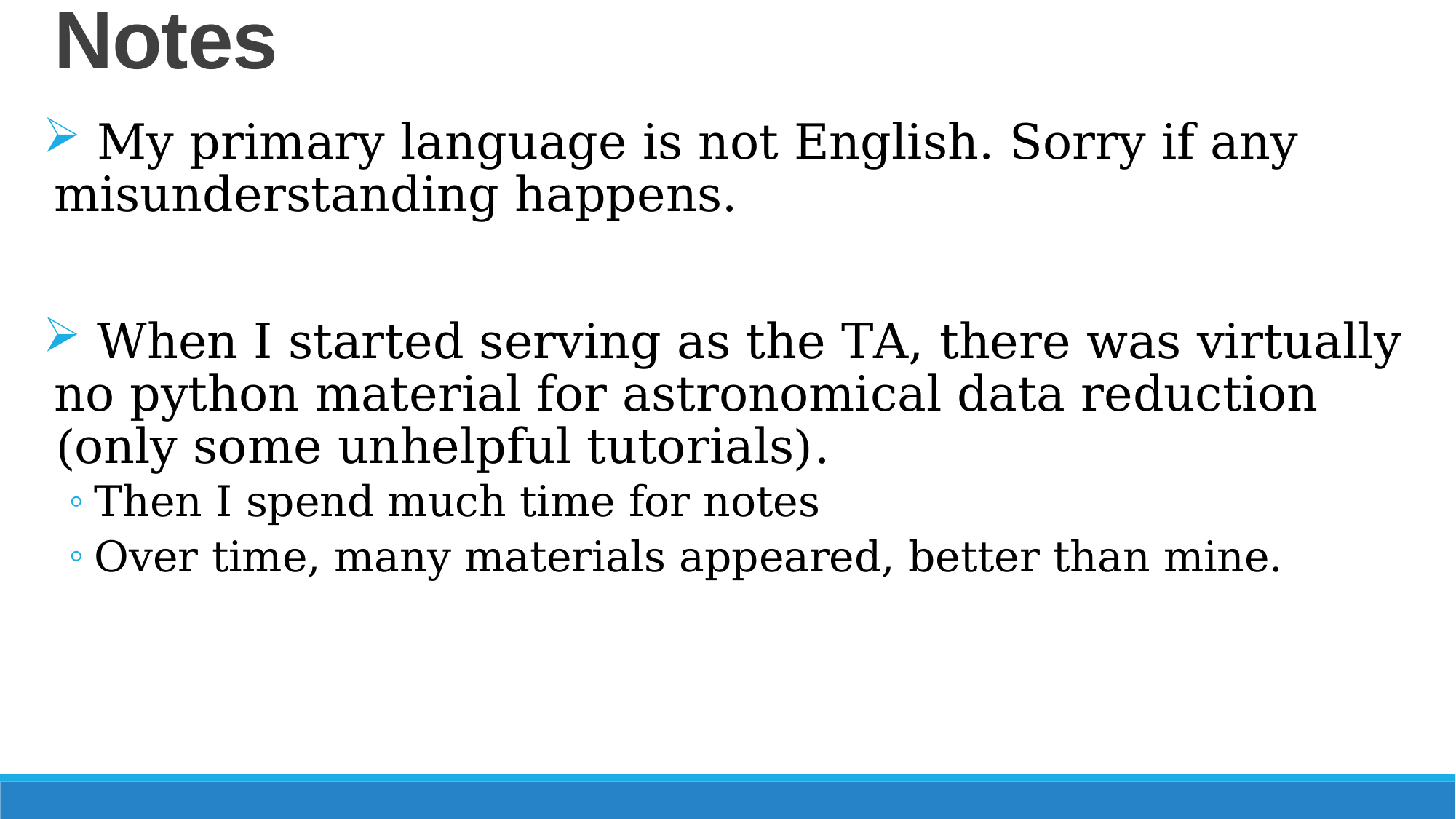

# Notes
 My primary language is not English. Sorry if any misunderstanding happens.

 When I started serving as the TA, there was virtually no python material for astronomical data reduction (only some unhelpful tutorials).
Then I spend much time for notes
Over time, many materials appeared, better than mine.